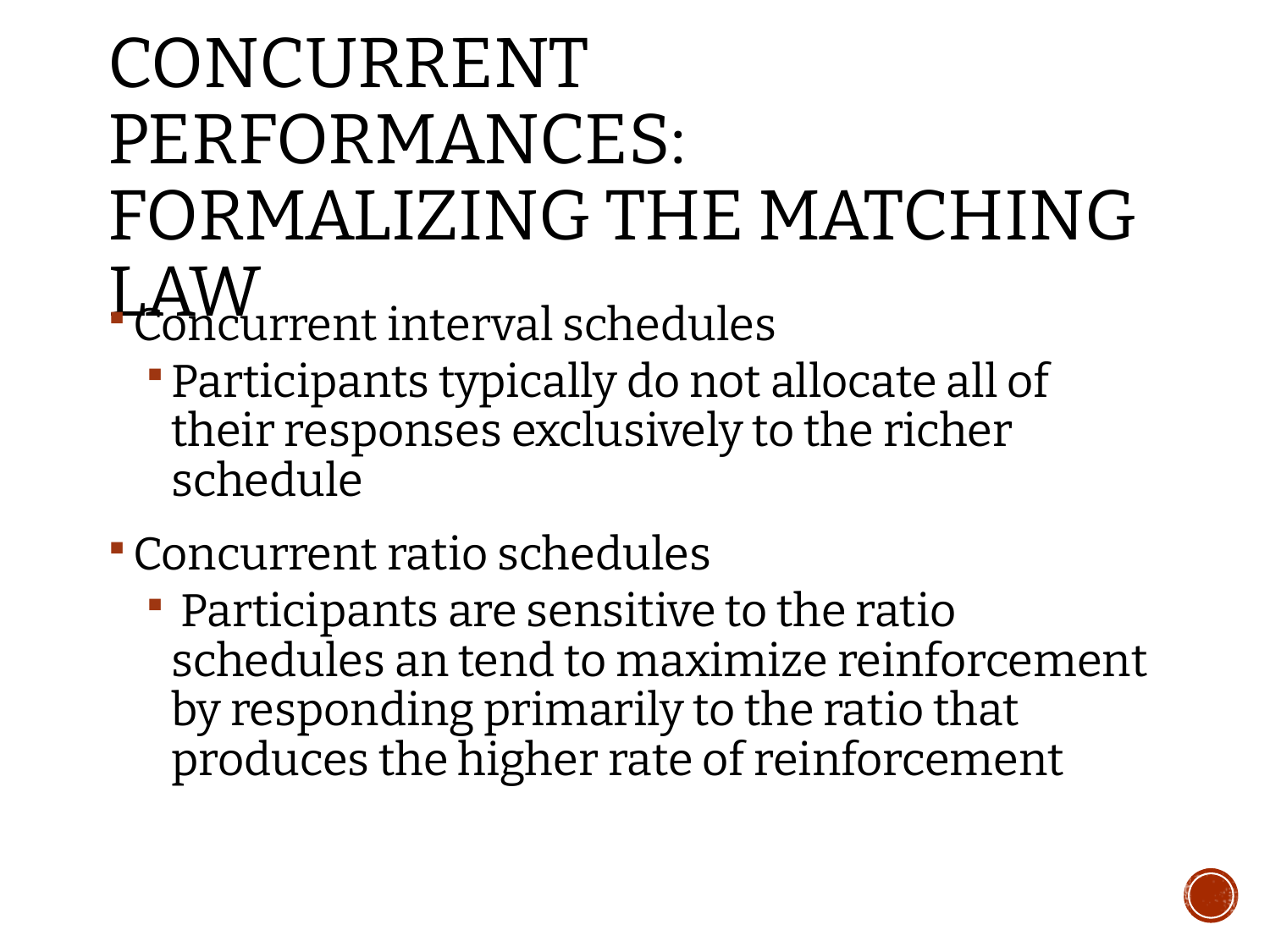

# Concurrent performances: formalizing the matching law
Concurrent interval schedules
Participants typically do not allocate all of their responses exclusively to the richer schedule
Concurrent ratio schedules
 Participants are sensitive to the ratio schedules an tend to maximize reinforcement by responding primarily to the ratio that produces the higher rate of reinforcement